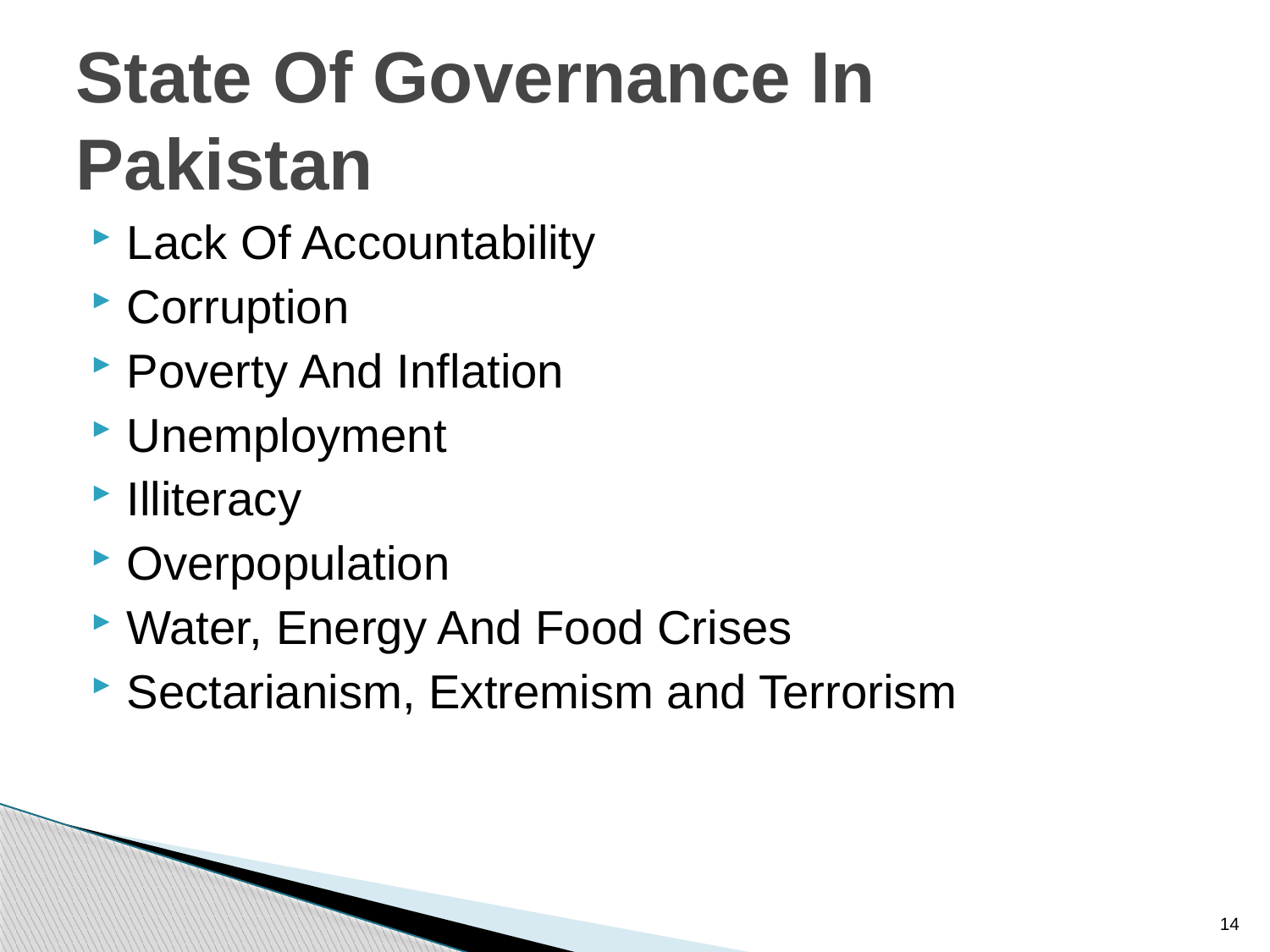

# State Of Governance In Pakistan
Lack Of Accountability
Corruption
Poverty And Inflation
Unemployment
Illiteracy
Overpopulation
Water, Energy And Food Crises
Sectarianism, Extremism and Terrorism

14